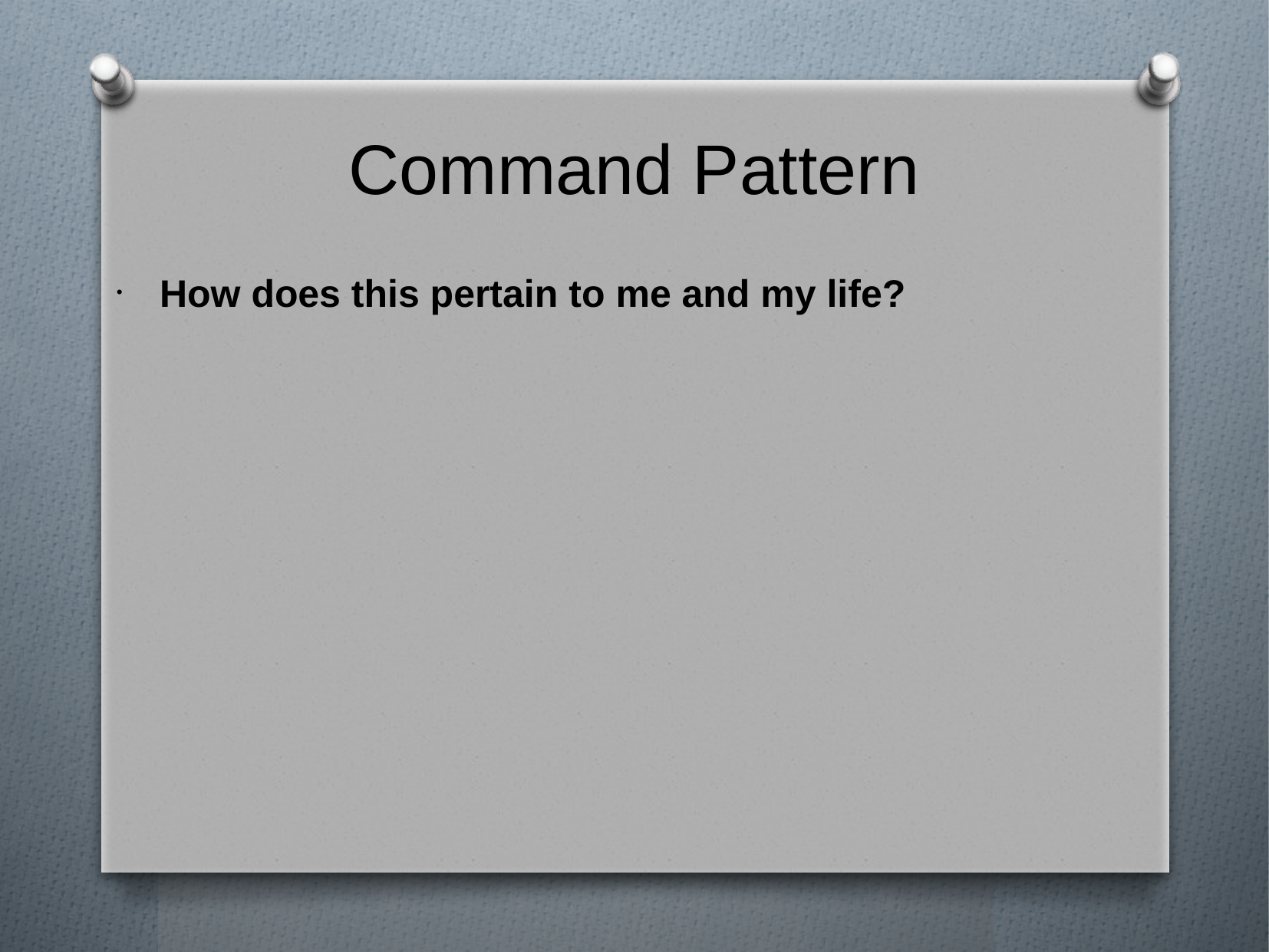

Command Pattern
How does this pertain to me and my life?